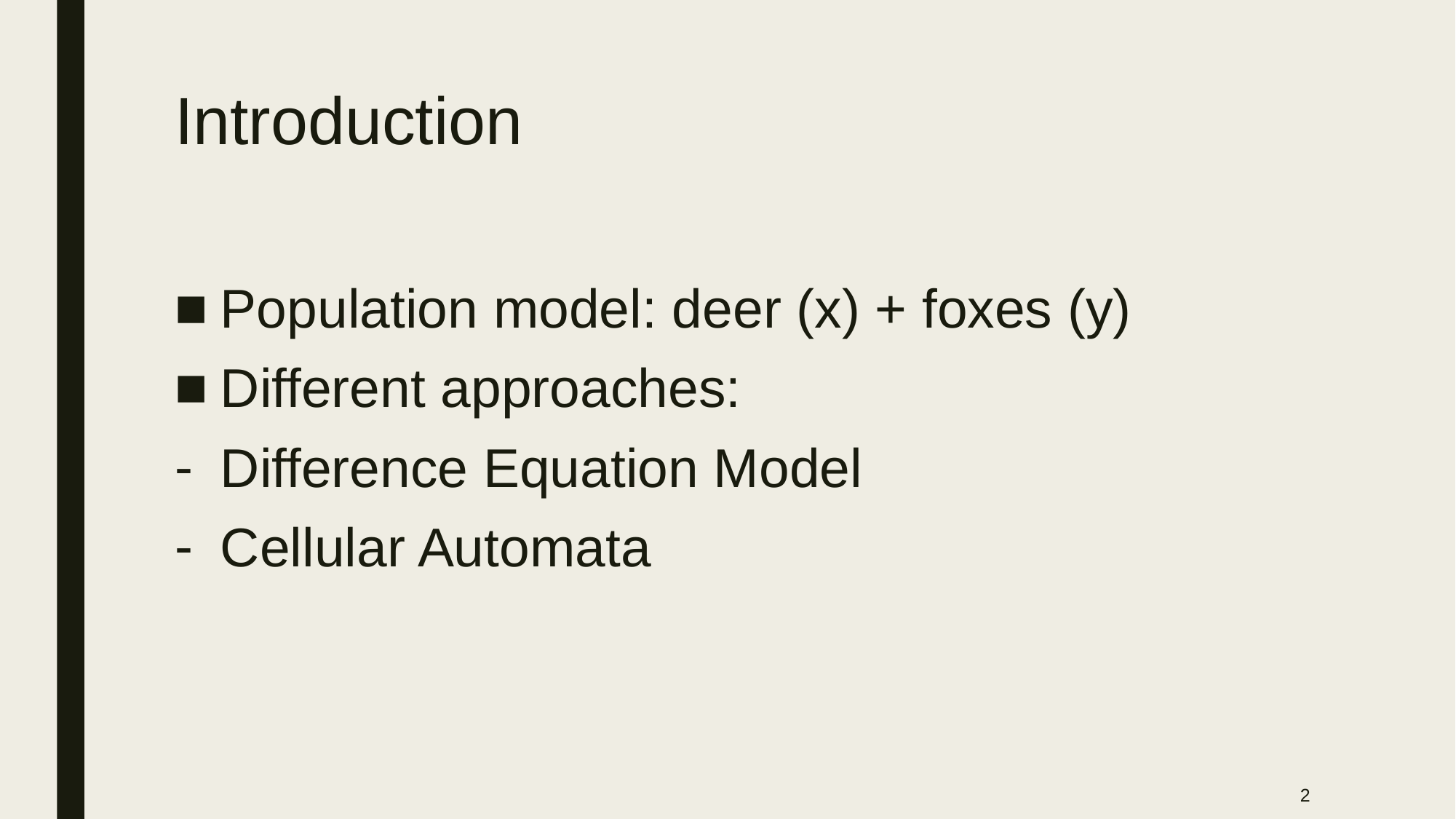

# Introduction
Population model: deer (x) + foxes (y)
Different approaches:
Difference Equation Model
Cellular Automata

2